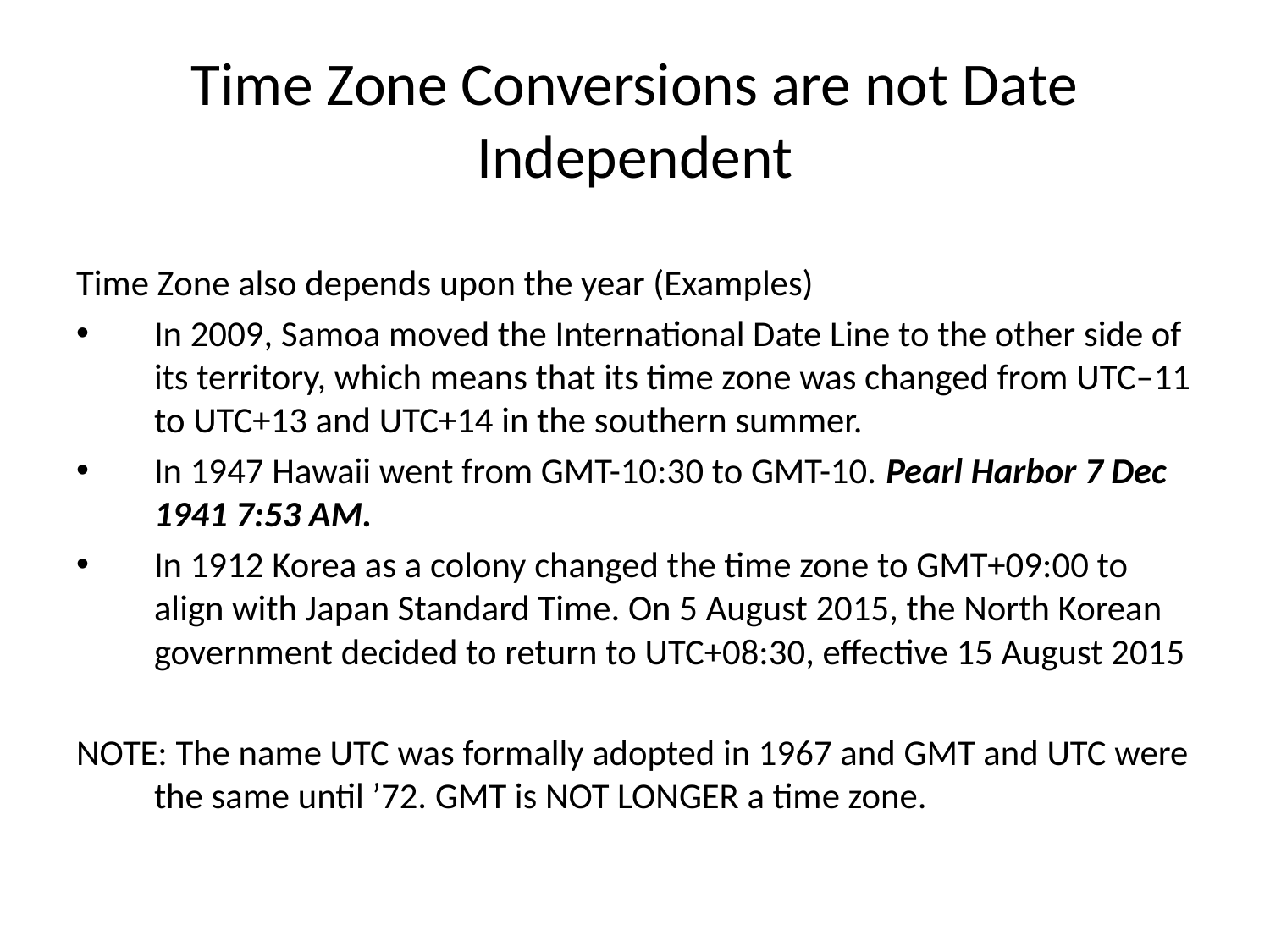

Time Zone Conversions are not Date Independent

Time Zone also depends upon the year (Examples)
In 2009, Samoa moved the International Date Line to the other side of its territory, which means that its time zone was changed from UTC–11 to UTC+13 and UTC+14 in the southern summer.
In 1947 Hawaii went from GMT-10:30 to GMT-10. Pearl Harbor 7 Dec 1941 7:53 AM.
In 1912 Korea as a colony changed the time zone to GMT+09:00 to align with Japan Standard Time. On 5 August 2015, the North Korean government decided to return to UTC+08:30, effective 15 August 2015

NOTE: The name UTC was formally adopted in 1967 and GMT and UTC were the same until ’72. GMT is NOT LONGER a time zone.